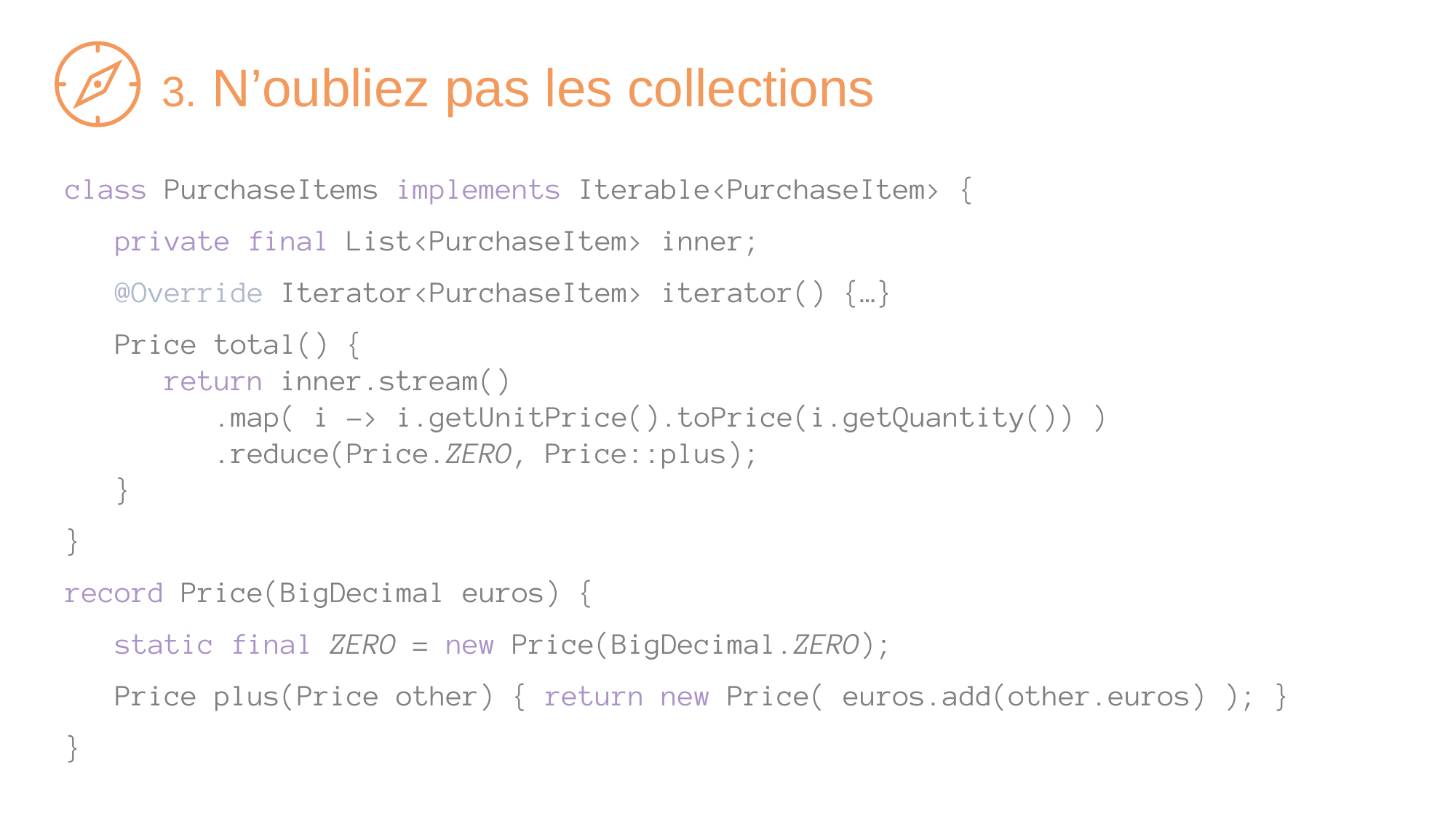

# 3. N’oubliez pas les collections
class PurchaseItems implements Iterable<PurchaseItem> {
   private final List<PurchaseItem> inner;
   @Override Iterator<PurchaseItem> iterator() {…}
   Price total() {
      return inner.stream()
         .map( i -> i.getUnitPrice().toPrice(i.getQuantity()) )
         .reduce(Price.ZERO, Price::plus);
   }
}
record Price(BigDecimal euros) {
   static final ZERO = new Price(BigDecimal.ZERO);
   Price plus(Price other) { return new Price( euros.add(other.euros) ); }
}